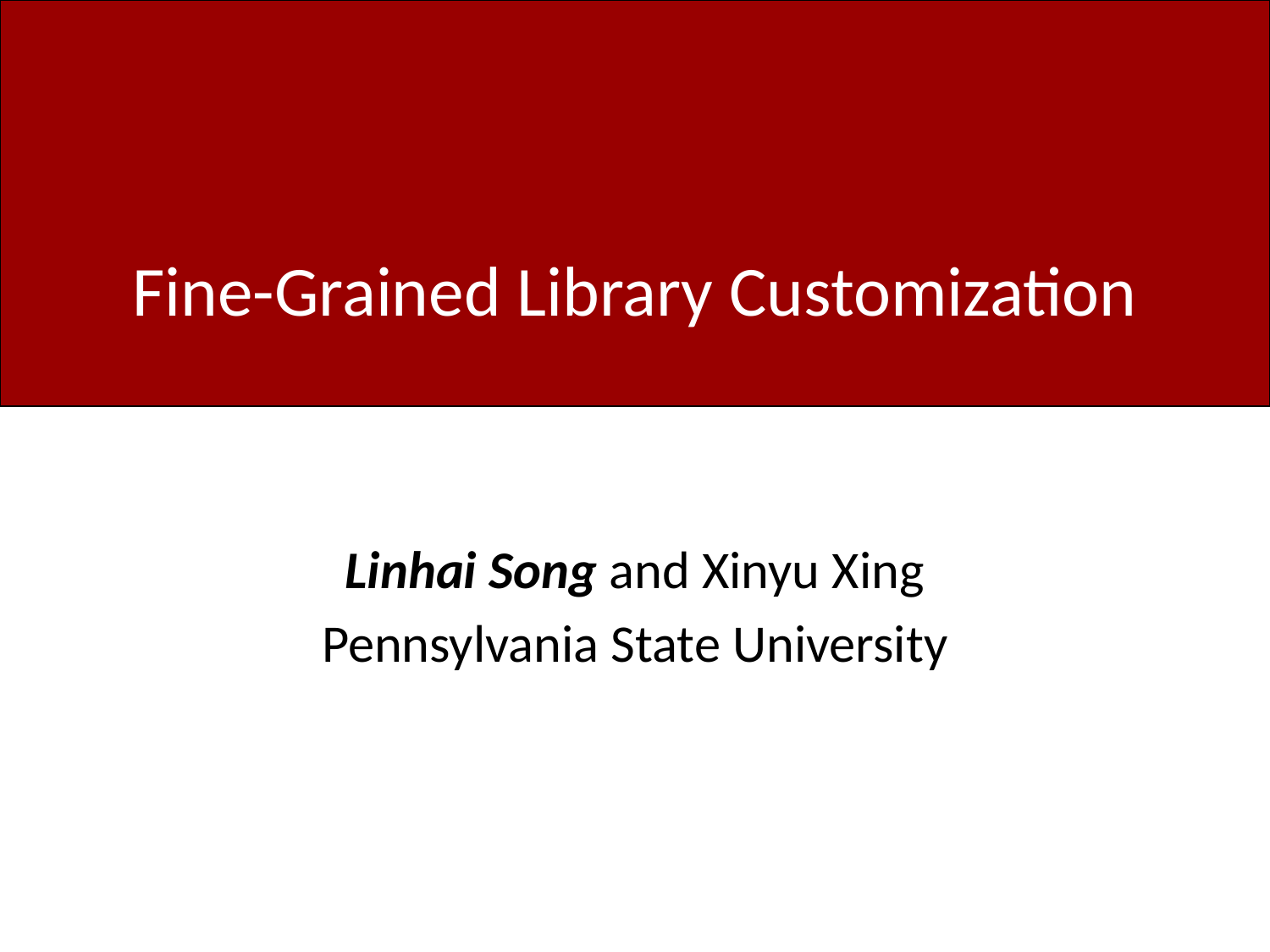

# Fine-Grained Library Customization
Linhai Song and Xinyu Xing
Pennsylvania State University